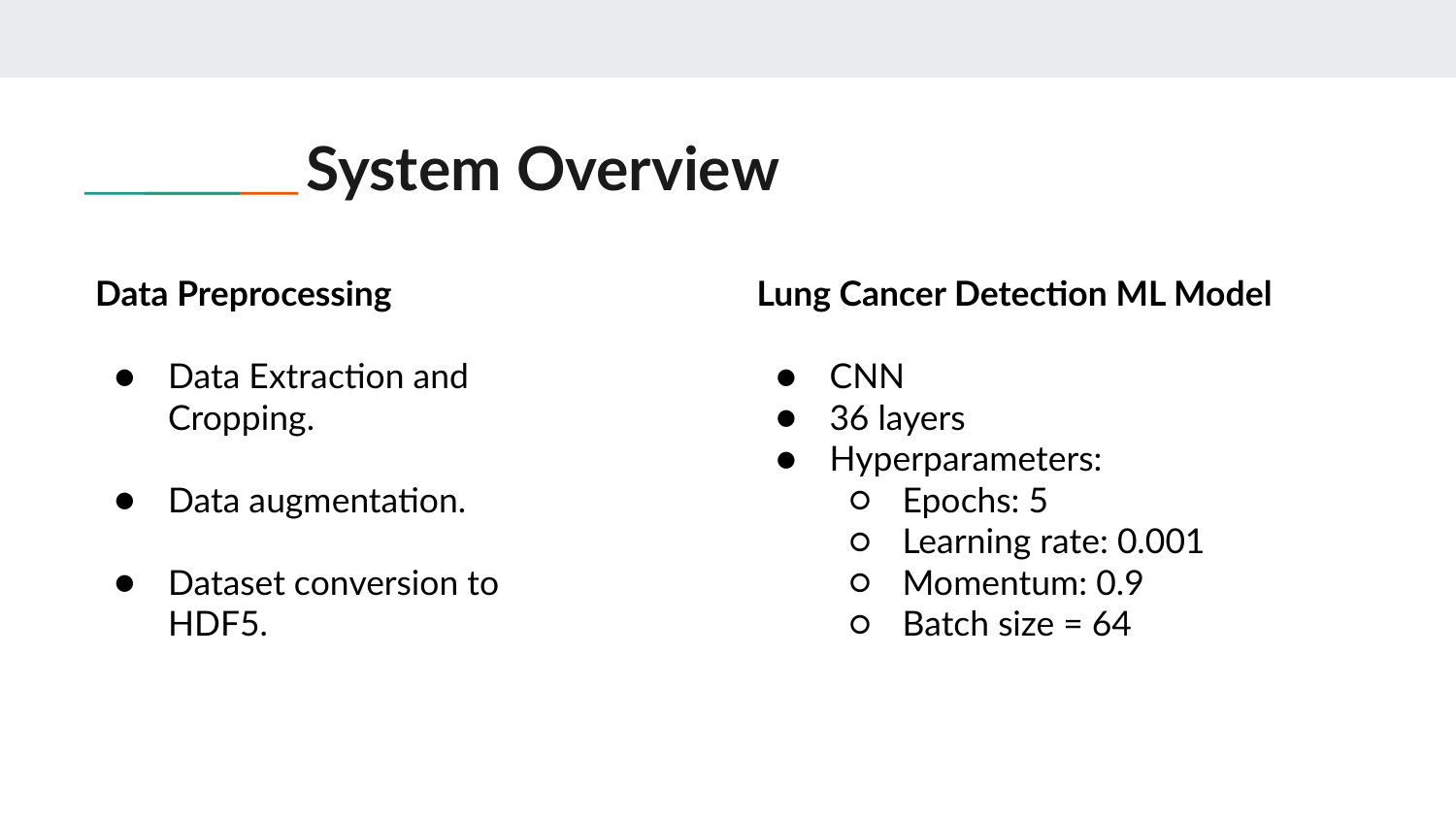

# System Overview
Data Preprocessing

Data Extraction and Cropping.

Data augmentation.

Dataset conversion to HDF5.
Lung Cancer Detection ML Model

CNN
36 layers
Hyperparameters:
Epochs: 5
Learning rate: 0.001
Momentum: 0.9
Batch size = 64